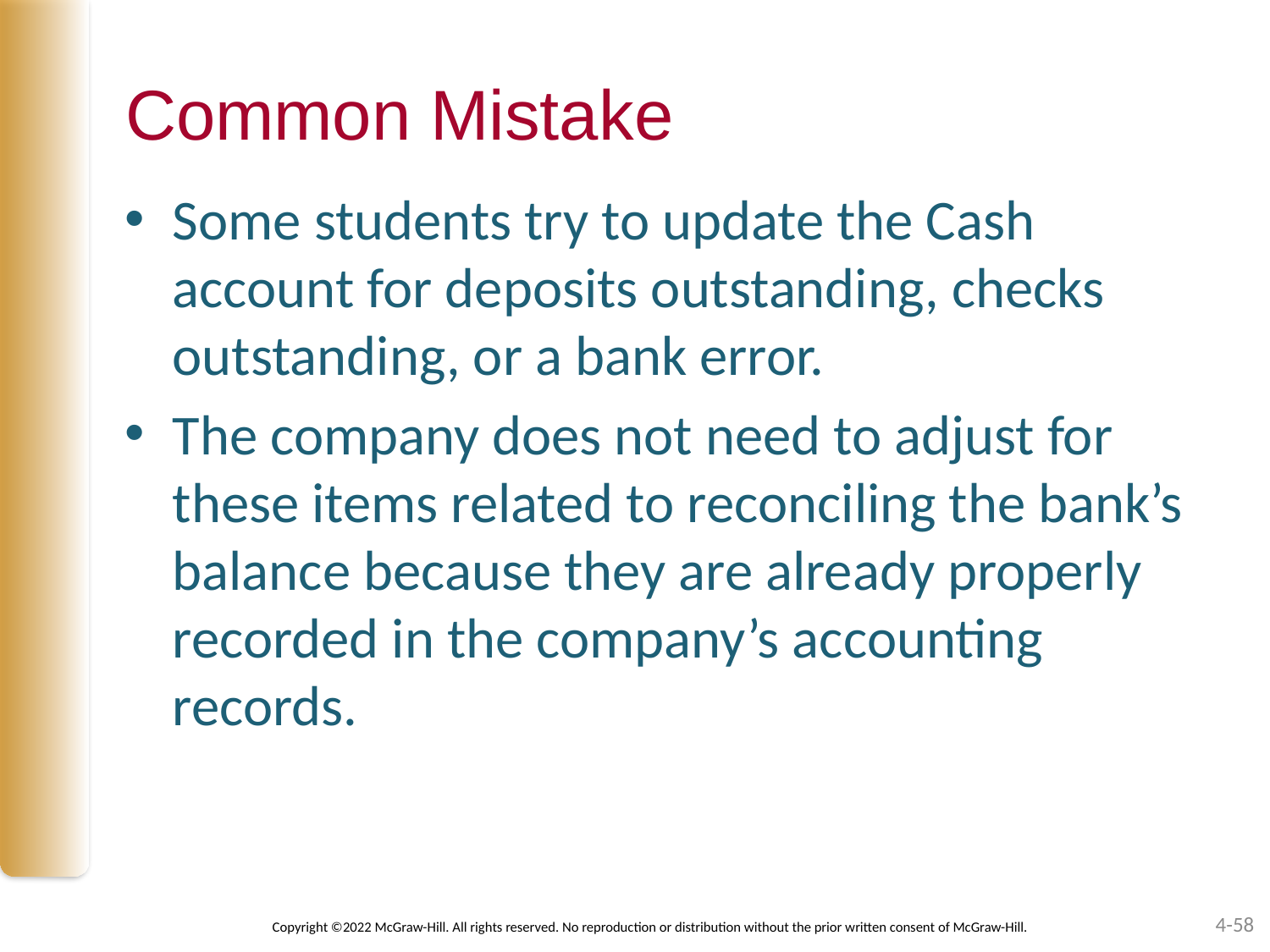

# Common Mistake
Some students try to update the Cash account for deposits outstanding, checks outstanding, or a bank error.
The company does not need to adjust for these items related to reconciling the bank’s balance because they are already properly recorded in the company’s accounting records.
4-58
Copyright ©2022 McGraw-Hill. All rights reserved. No reproduction or distribution without the prior written consent of McGraw-Hill.